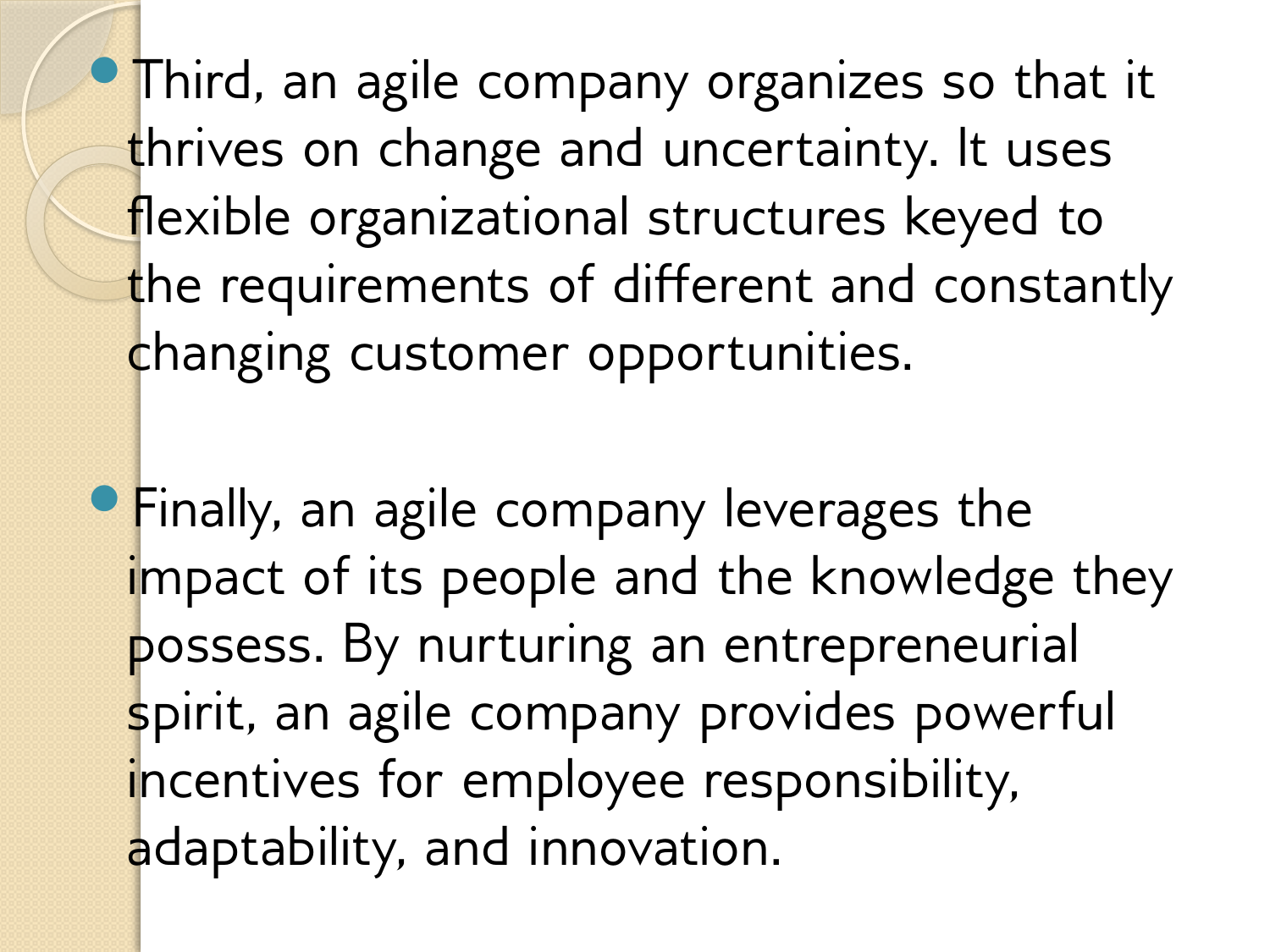

Third, an agile company organizes so that it thrives on change and uncertainty. It uses flexible organizational structures keyed to the requirements of different and constantly changing customer opportunities.

Finally, an agile company leverages the impact of its people and the knowledge they possess. By nurturing an entrepreneurial spirit, an agile company provides powerful incentives for employee responsibility, adaptability, and innovation.